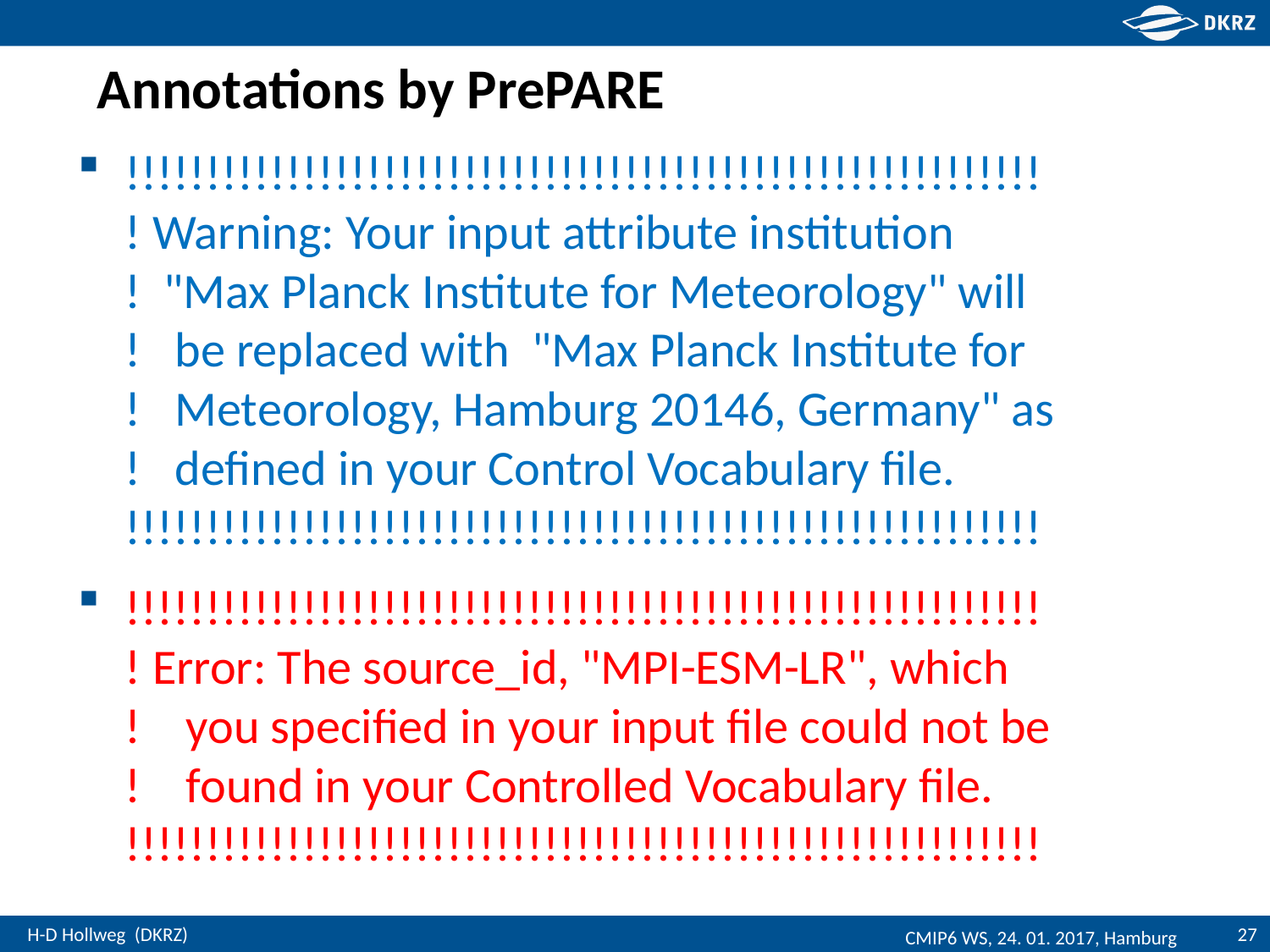

Annotations by PrePARE
!!!!!!!!!!!!!!!!!!!!!!!!!!!!!!!!!!!!!!!!!!!!!!!!!!!!!!!!!
! Warning: Your input attribute institution
!  "Max Planck Institute for Meteorology" will
!   be replaced with  "Max Planck Institute for
!   Meteorology, Hamburg 20146, Germany" as
!   defined in your Control Vocabulary file.
!!!!!!!!!!!!!!!!!!!!!!!!!!!!!!!!!!!!!!!!!!!!!!!!!!!!!!!!!
!!!!!!!!!!!!!!!!!!!!!!!!!!!!!!!!!!!!!!!!!!!!!!!!!!!!!!!!!
! Error: The source_id, "MPI-ESM-LR", which
!    you specified in your input file could not be
!    found in your Controlled Vocabulary file.
!!!!!!!!!!!!!!!!!!!!!!!!!!!!!!!!!!!!!!!!!!!!!!!!!!!!!!!!!
27